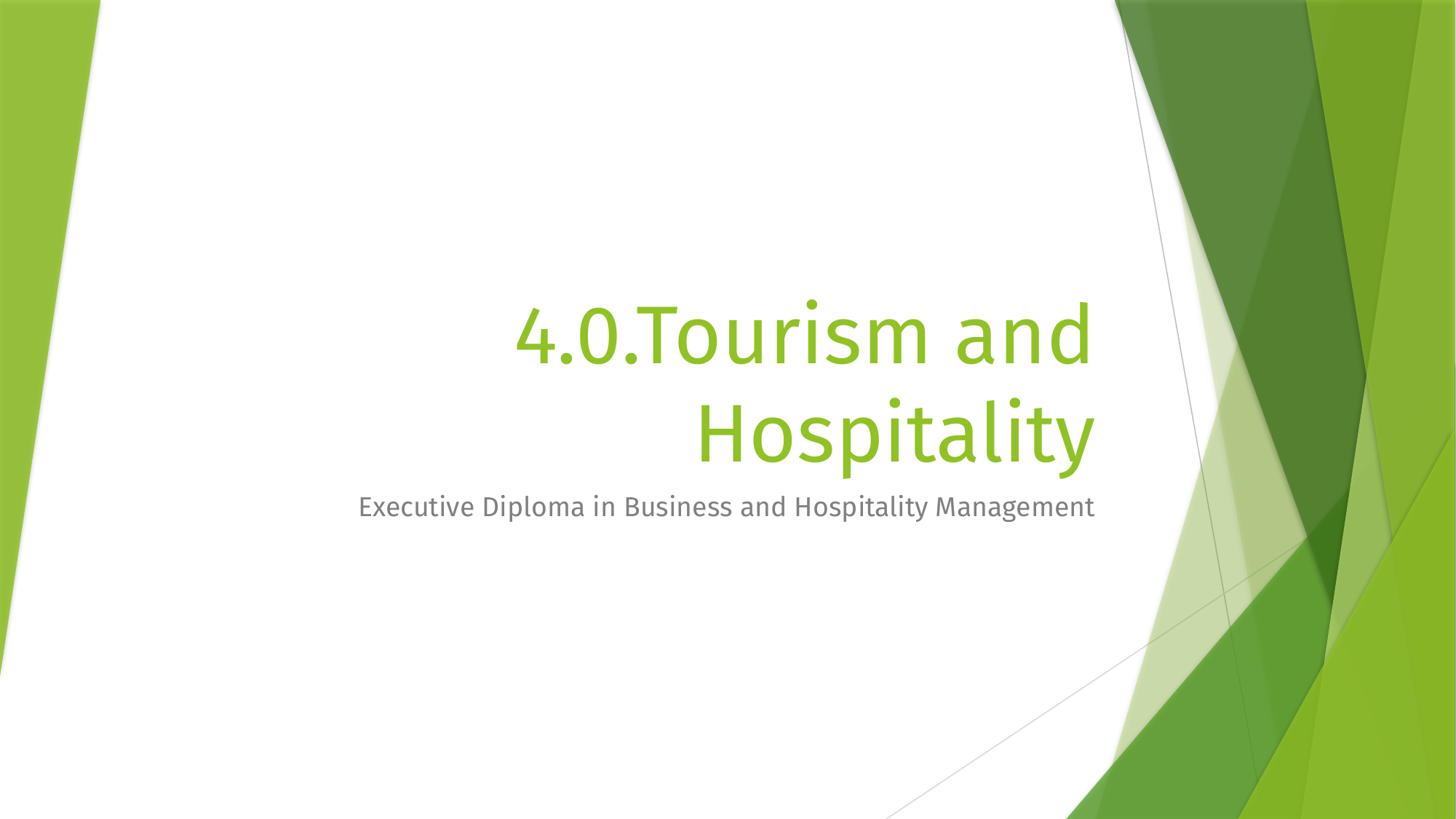

# 4.0.Tourism and Hospitality
Executive Diploma in Business and Hospitality Management